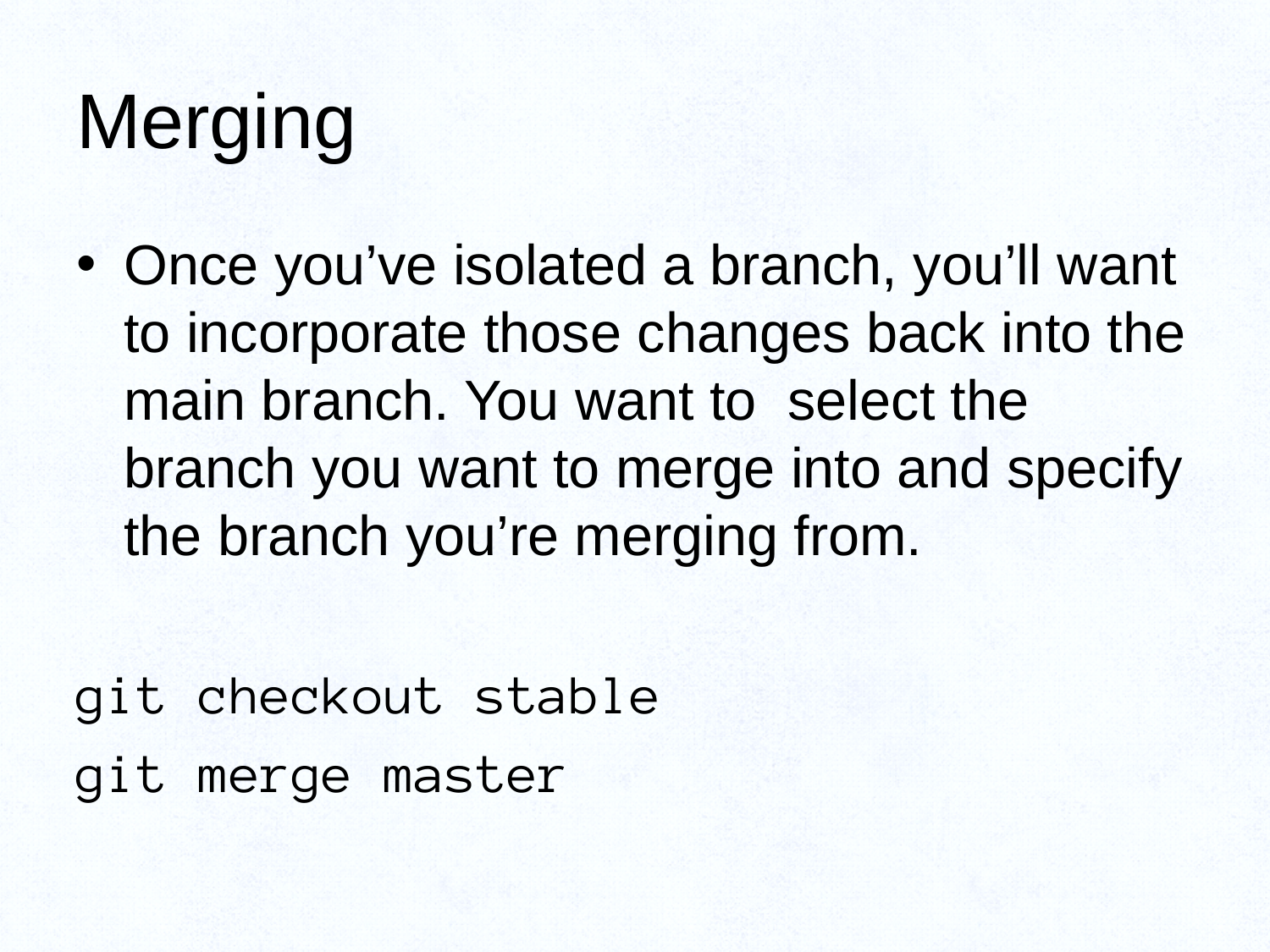

# Merging
Once you’ve isolated a branch, you’ll want to incorporate those changes back into the main branch. You want to  select the branch you want to merge into and specify the branch you’re merging from.

git checkout stable
git merge master